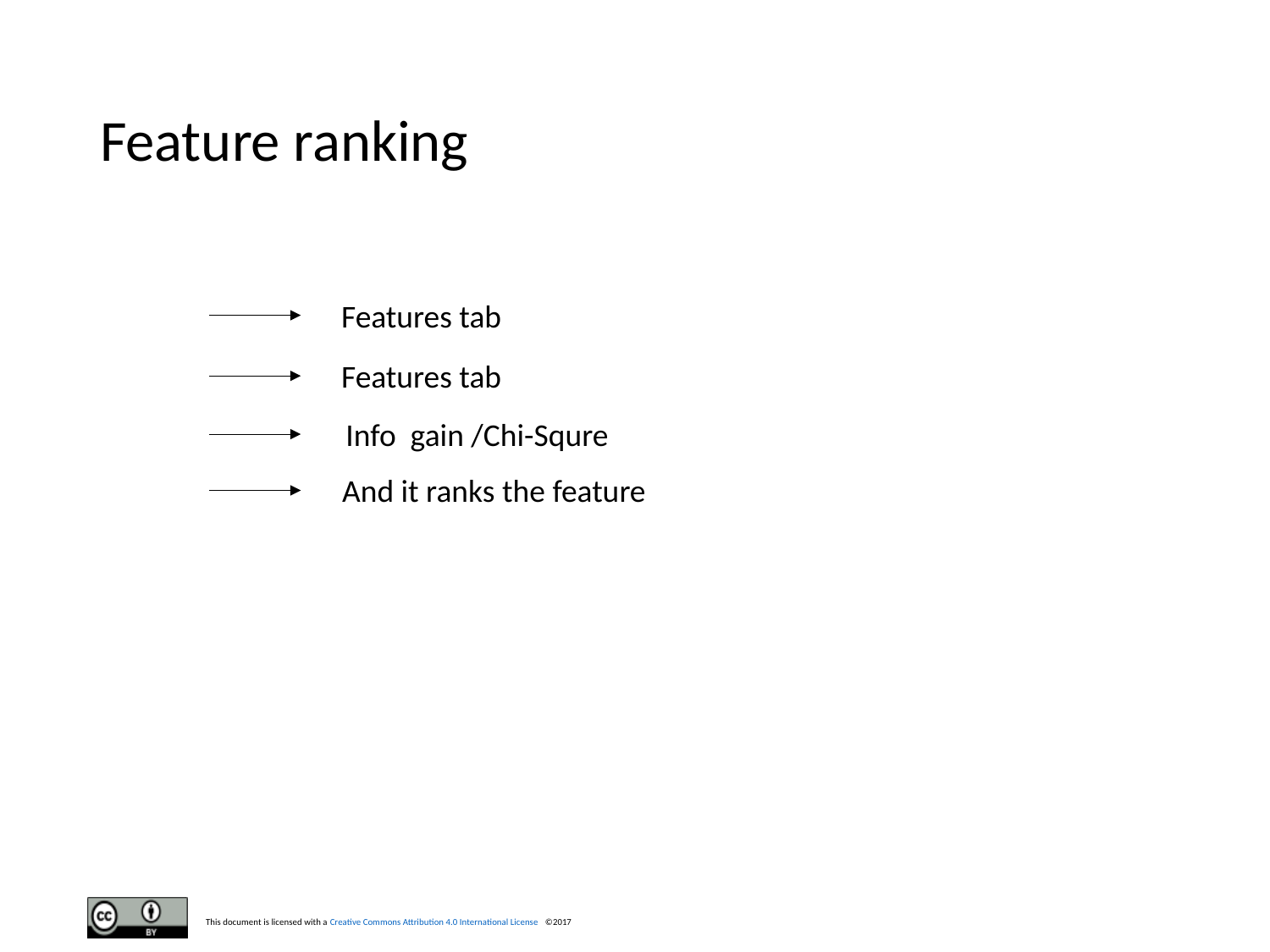

# Feature ranking
Features tab
Features tab
Info  gain /Chi-Squre
And it ranks the feature